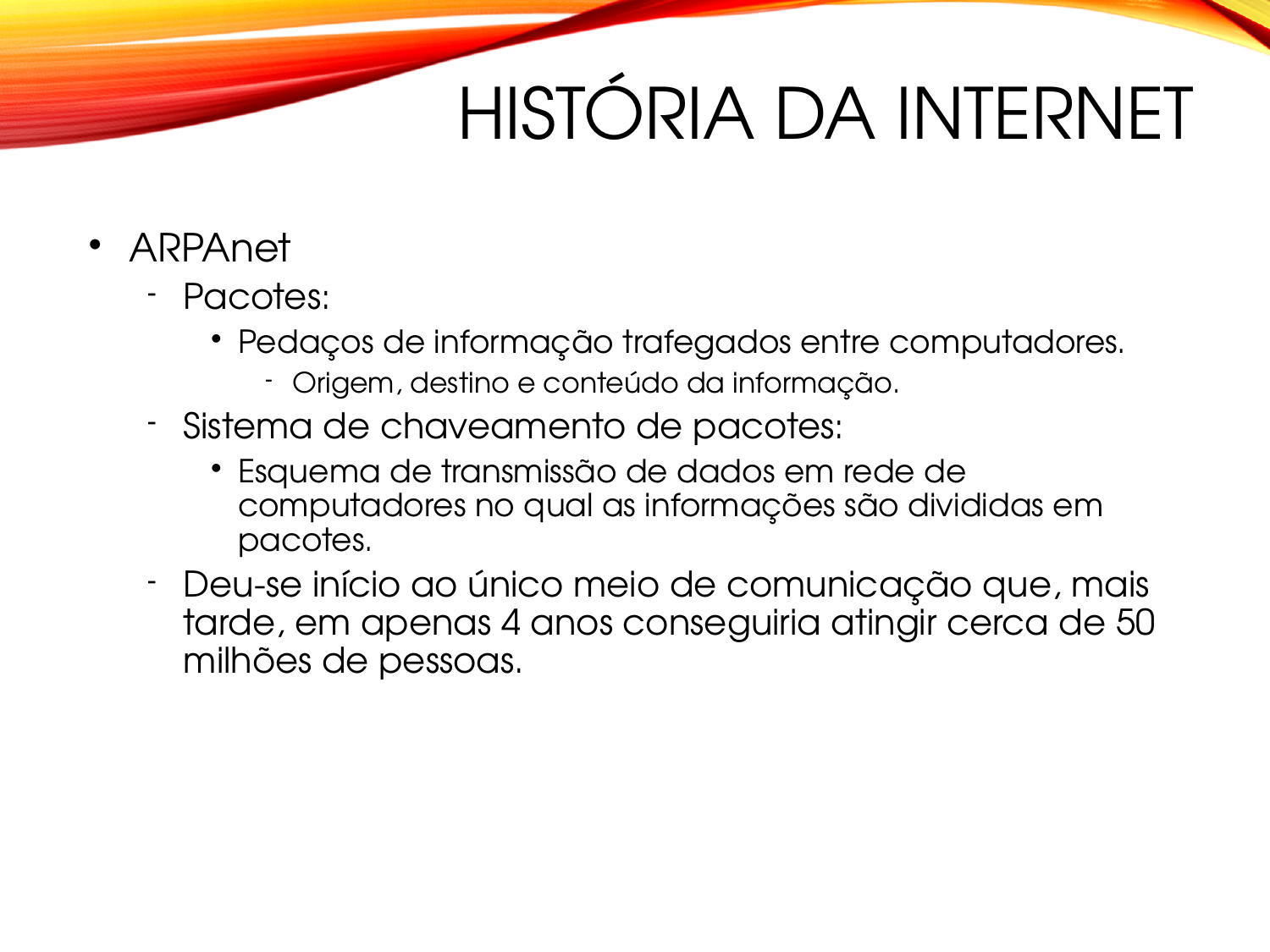

# História da Internet
ARPAnet
Pacotes:
Pedaços de informação trafegados entre computadores.
Origem, destino e conteúdo da informação.
Sistema de chaveamento de pacotes:
Esquema de transmissão de dados em rede de computadores no qual as informações são divididas em pacotes.
Deu-se início ao único meio de comunicação que, mais tarde, em apenas 4 anos conseguiria atingir cerca de 50 milhões de pessoas.